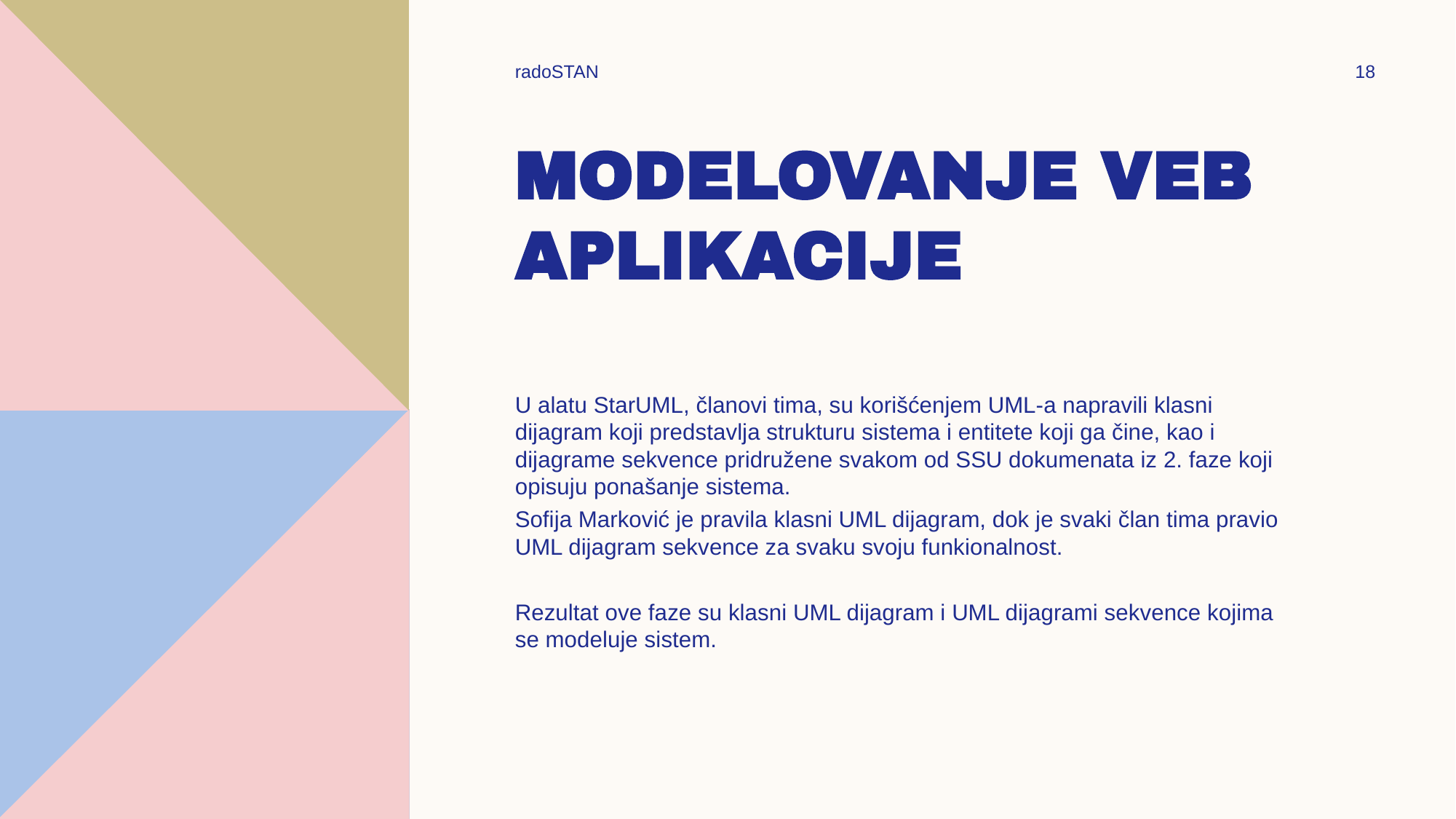

radoSTAN
18
# Modelovanje veb aplikacije
U alatu StarUML, članovi tima, su korišćenjem UML-a napravili klasni dijagram koji predstavlja strukturu sistema i entitete koji ga čine, kao i dijagrame sekvence pridružene svakom od SSU dokumenata iz 2. faze koji opisuju ponašanje sistema.
Sofija Marković je pravila klasni UML dijagram, dok je svaki član tima pravio UML dijagram sekvence za svaku svoju funkionalnost.

Rezultat ove faze su klasni UML dijagram i UML dijagrami sekvence kojima se modeluje sistem.